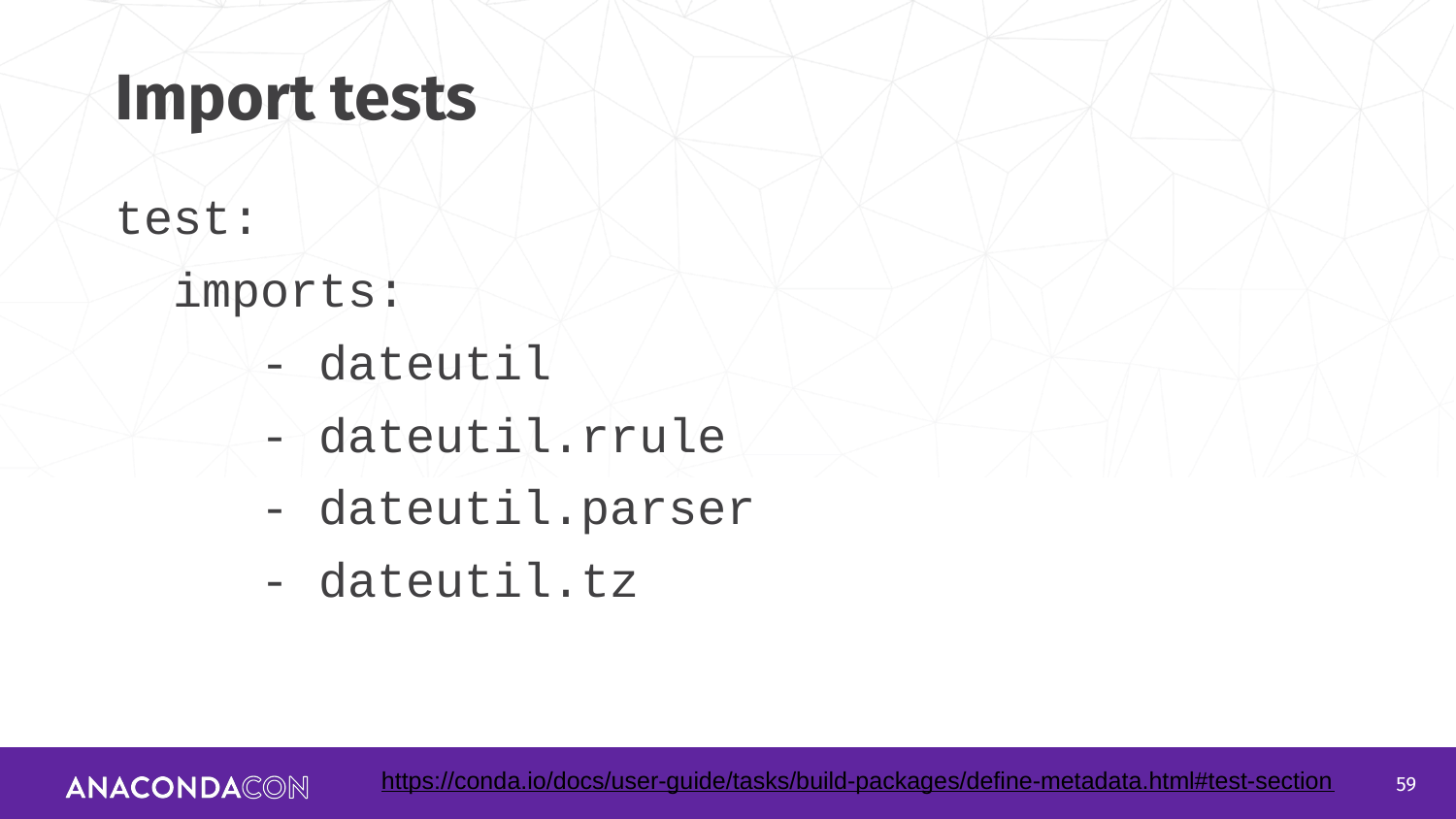

# Import tests
test:
  imports:
	- dateutil
	- dateutil.rrule
	- dateutil.parser
	- dateutil.tz
https://conda.io/docs/user-guide/tasks/build-packages/define-metadata.html#test-section
59